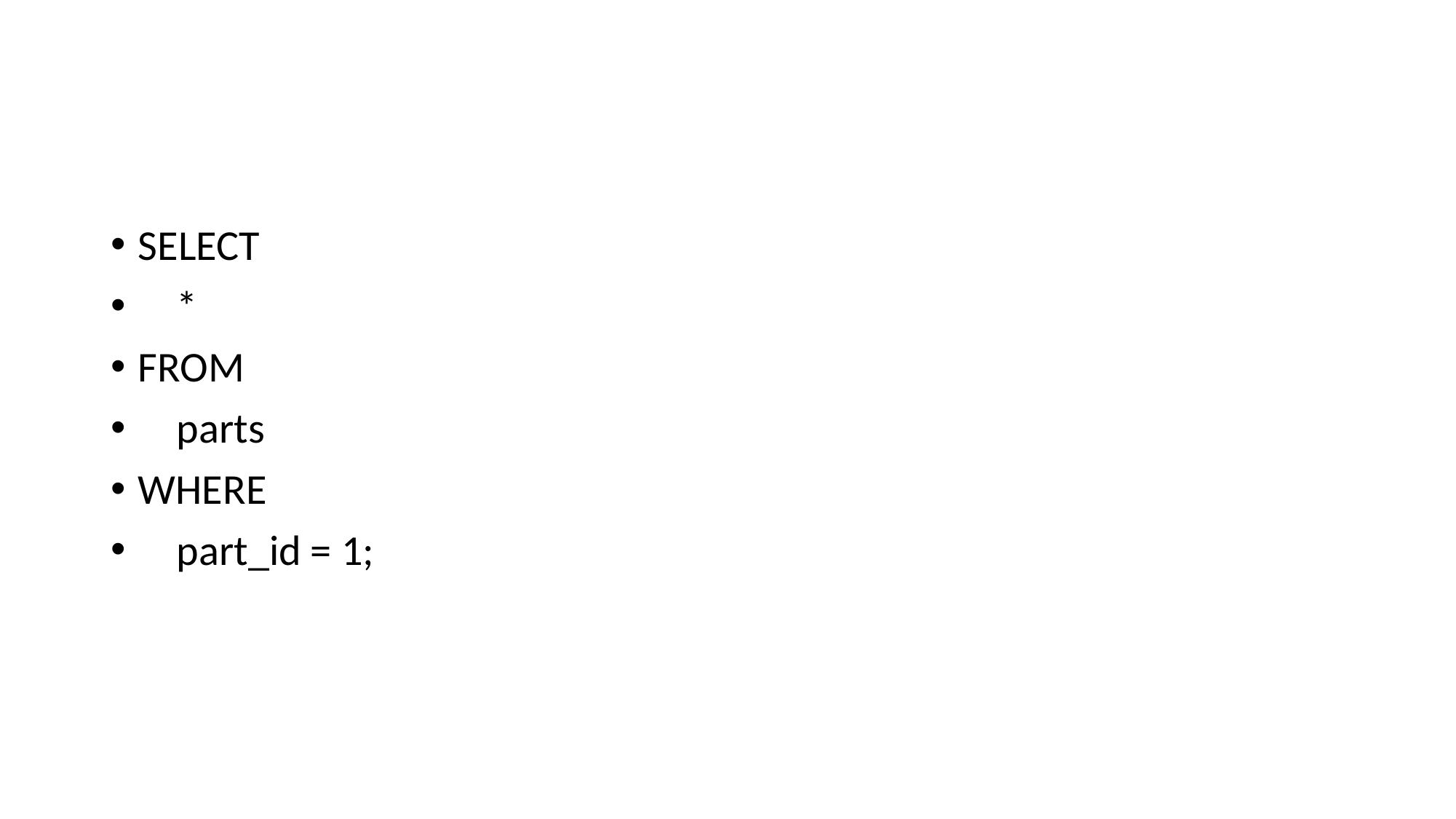

#
SELECT
    *
FROM
    parts
WHERE
    part_id = 1;